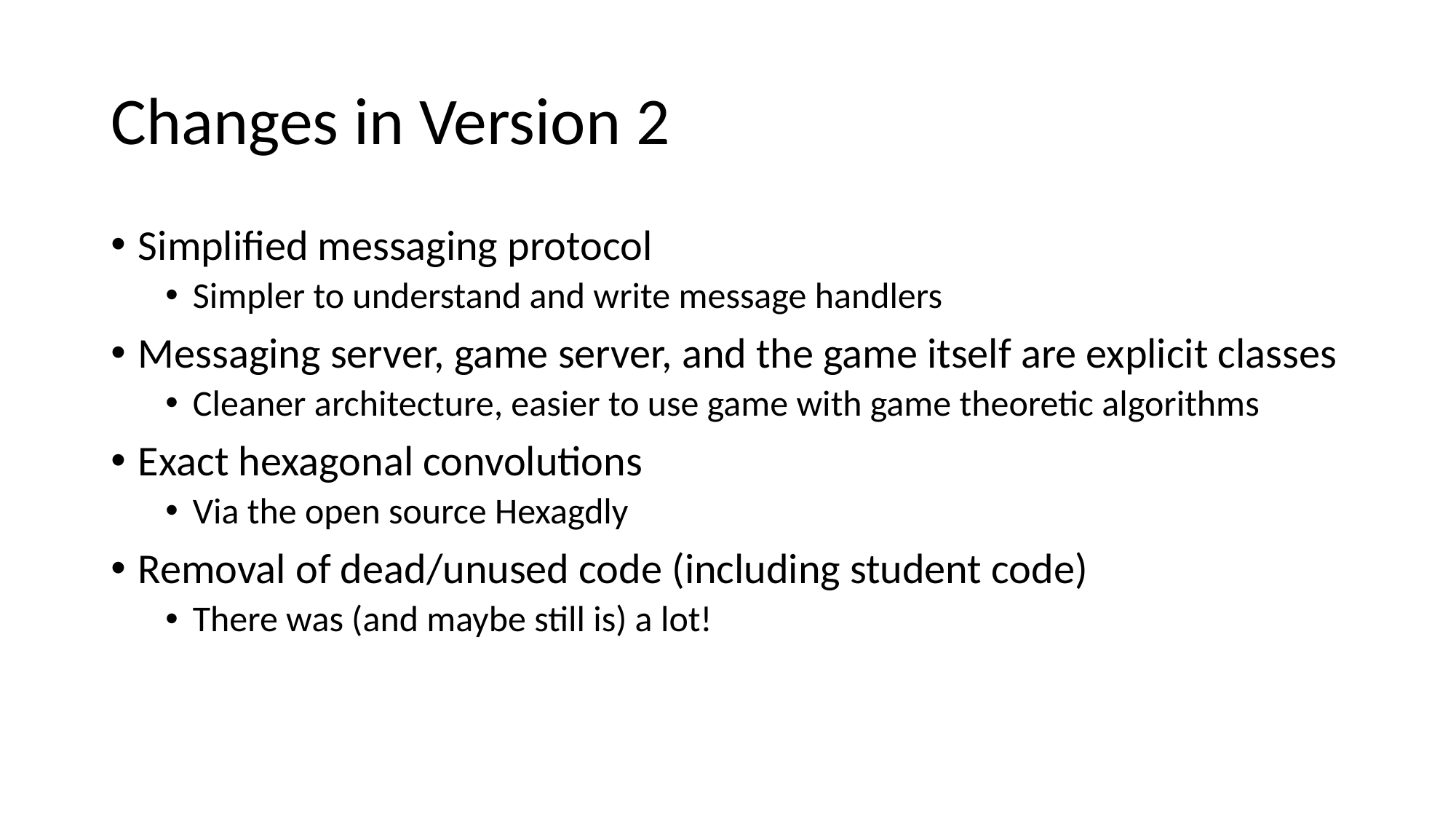

# Changes in Version 2
Simplified messaging protocol
Simpler to understand and write message handlers
Messaging server, game server, and the game itself are explicit classes
Cleaner architecture, easier to use game with game theoretic algorithms
Exact hexagonal convolutions
Via the open source Hexagdly
Removal of dead/unused code (including student code)
There was (and maybe still is) a lot!